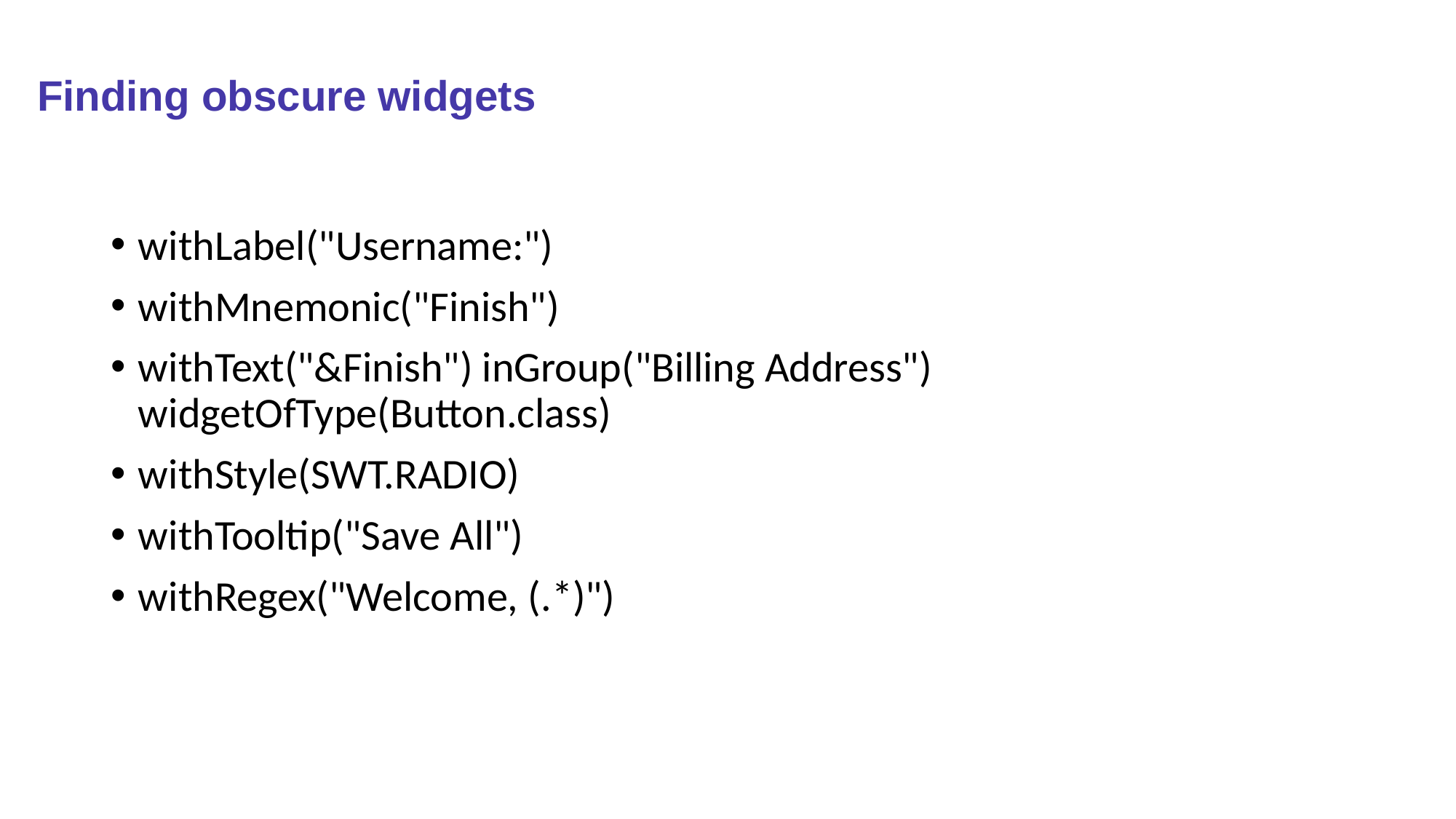

# Finding obscure widgets
withLabel("Username:")
withMnemonic("Finish")
withText("&Finish") inGroup("Billing Address") widgetOfType(Button.class)
withStyle(SWT.RADIO)
withTooltip("Save All")
withRegex("Welcome, (.*)")